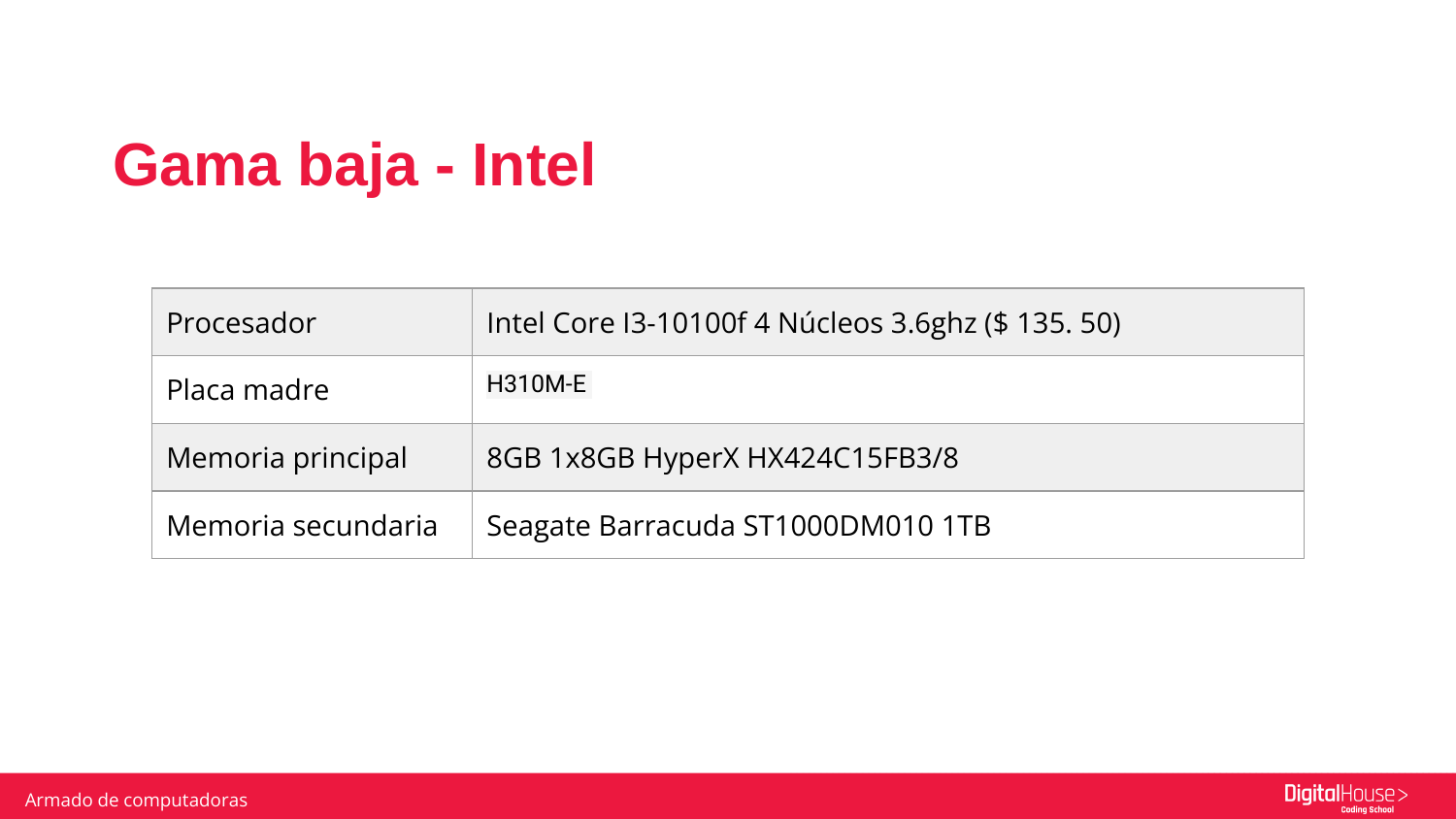

Gama baja - Intel

| Procesador | Intel Core I3-10100f 4 Núcleos 3.6ghz ($ 135. 50) |
| --- | --- |
| Placa madre | H310M-E |
| Memoria principal | 8GB 1x8GB HyperX HX424C15FB3/8 |
| Memoria secundaria | Seagate Barracuda ST1000DM010 1TB |